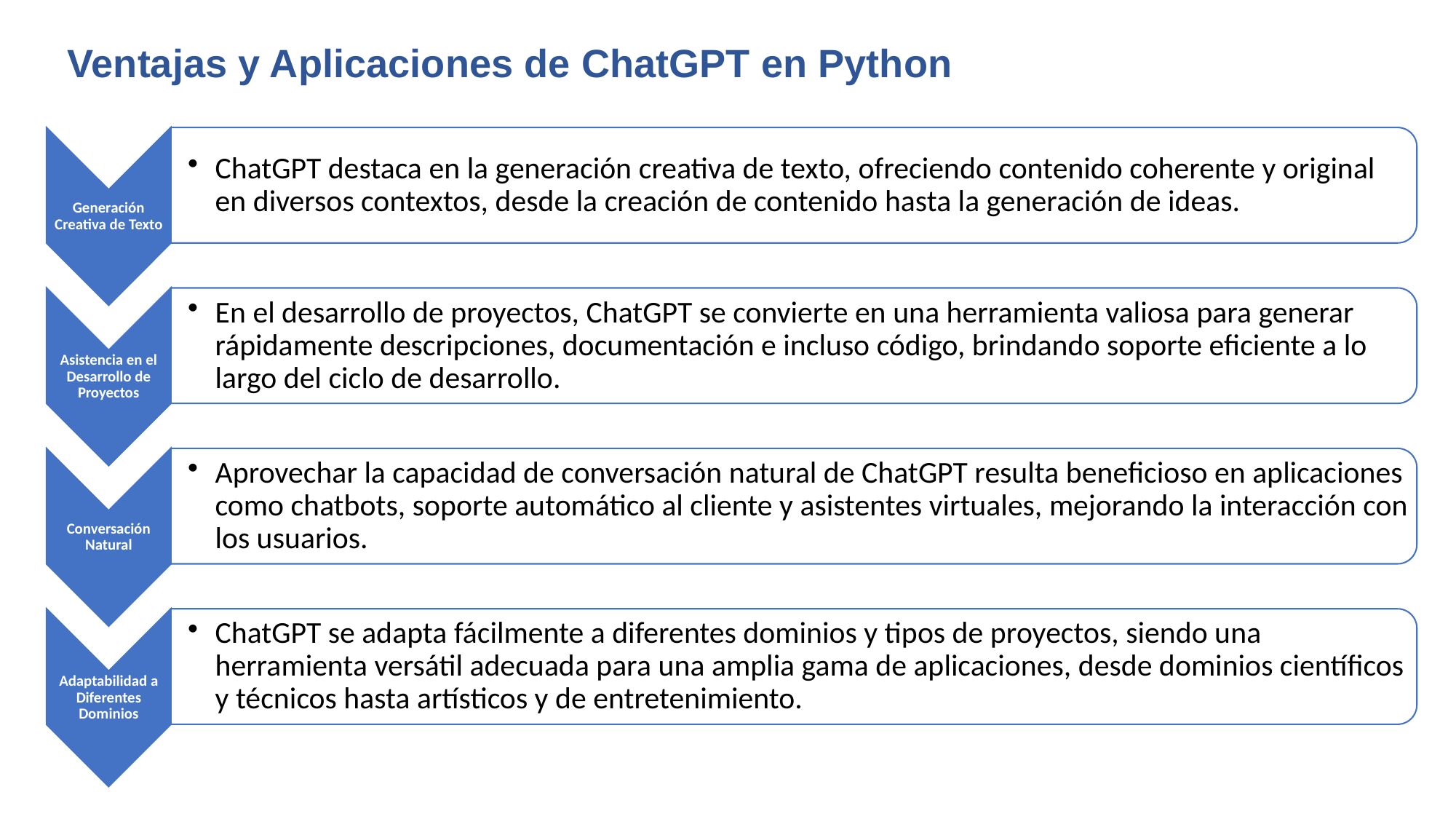

Ventajas y Aplicaciones de ChatGPT en Python
Generación Creativa de Texto
ChatGPT destaca en la generación creativa de texto, ofreciendo contenido coherente y original en diversos contextos, desde la creación de contenido hasta la generación de ideas.
Asistencia en el Desarrollo de Proyectos
En el desarrollo de proyectos, ChatGPT se convierte en una herramienta valiosa para generar rápidamente descripciones, documentación e incluso código, brindando soporte eficiente a lo largo del ciclo de desarrollo.
Conversación Natural
Aprovechar la capacidad de conversación natural de ChatGPT resulta beneficioso en aplicaciones como chatbots, soporte automático al cliente y asistentes virtuales, mejorando la interacción con los usuarios.
Adaptabilidad a Diferentes Dominios
ChatGPT se adapta fácilmente a diferentes dominios y tipos de proyectos, siendo una herramienta versátil adecuada para una amplia gama de aplicaciones, desde dominios científicos y técnicos hasta artísticos y de entretenimiento.